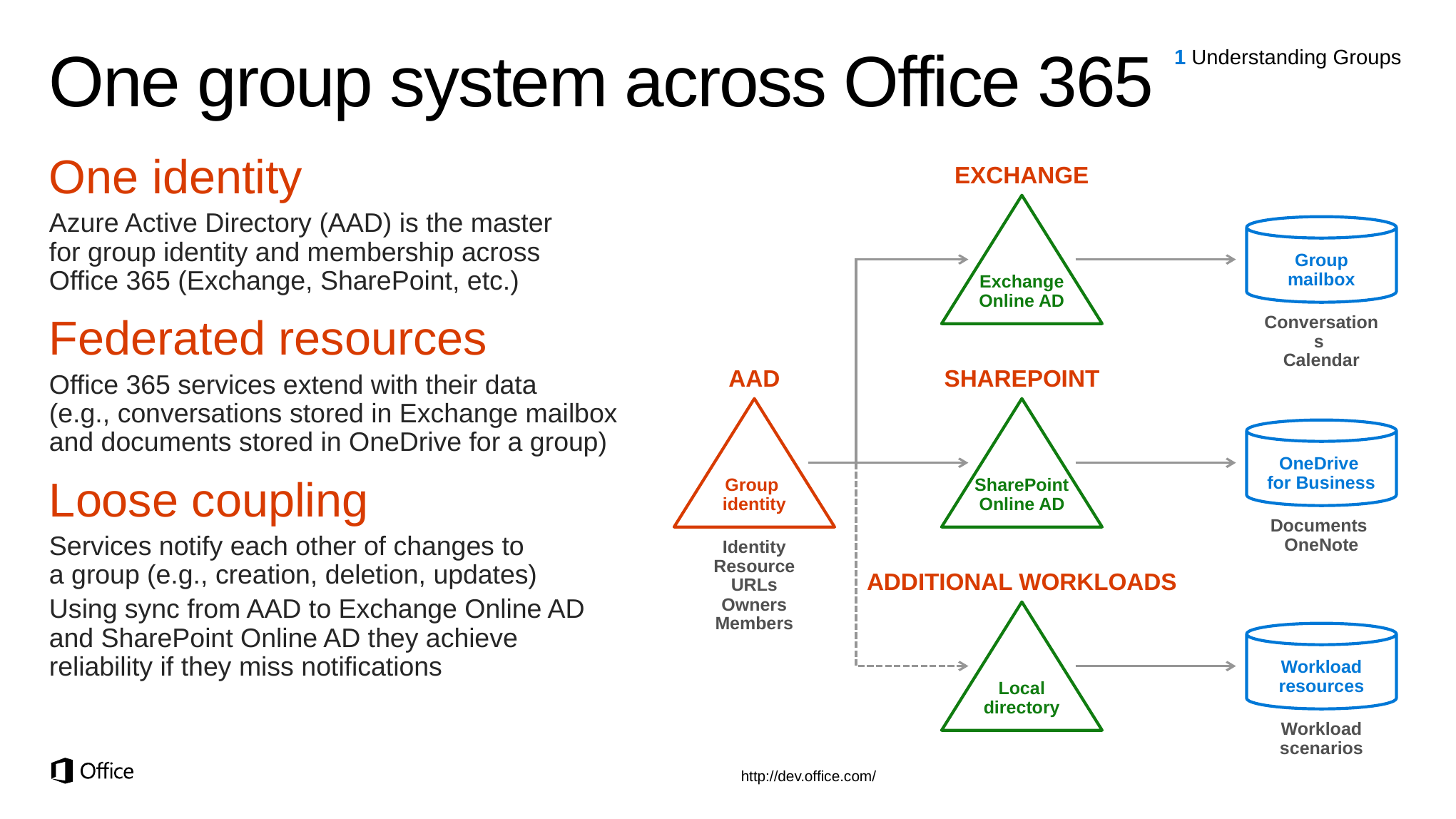

1 Understanding Groups
# One group system across Office 365
One identity
Azure Active Directory (AAD) is the master
for group identity and membership across Office 365 (Exchange, SharePoint, etc.)
Federated resources
Office 365 services extend with their data
(e.g., conversations stored in Exchange mailbox and documents stored in OneDrive for a group)
Loose coupling
Services notify each other of changes to
a group (e.g., creation, deletion, updates)
Using sync from AAD to Exchange Online AD and SharePoint Online AD they achieve reliability if they miss notifications
EXCHANGE
Exchange
Online AD
Group mailbox
Conversations
Calendar

AAD
Group
identity
Identity
Resource URLs
Owners
Members
SHAREPOINT
SharePoint
Online AD
OneDrive
for Business
Documents
OneNote

ADDITIONAL WORKLOADS
Local
directory
Workload resources
Workload scenarios